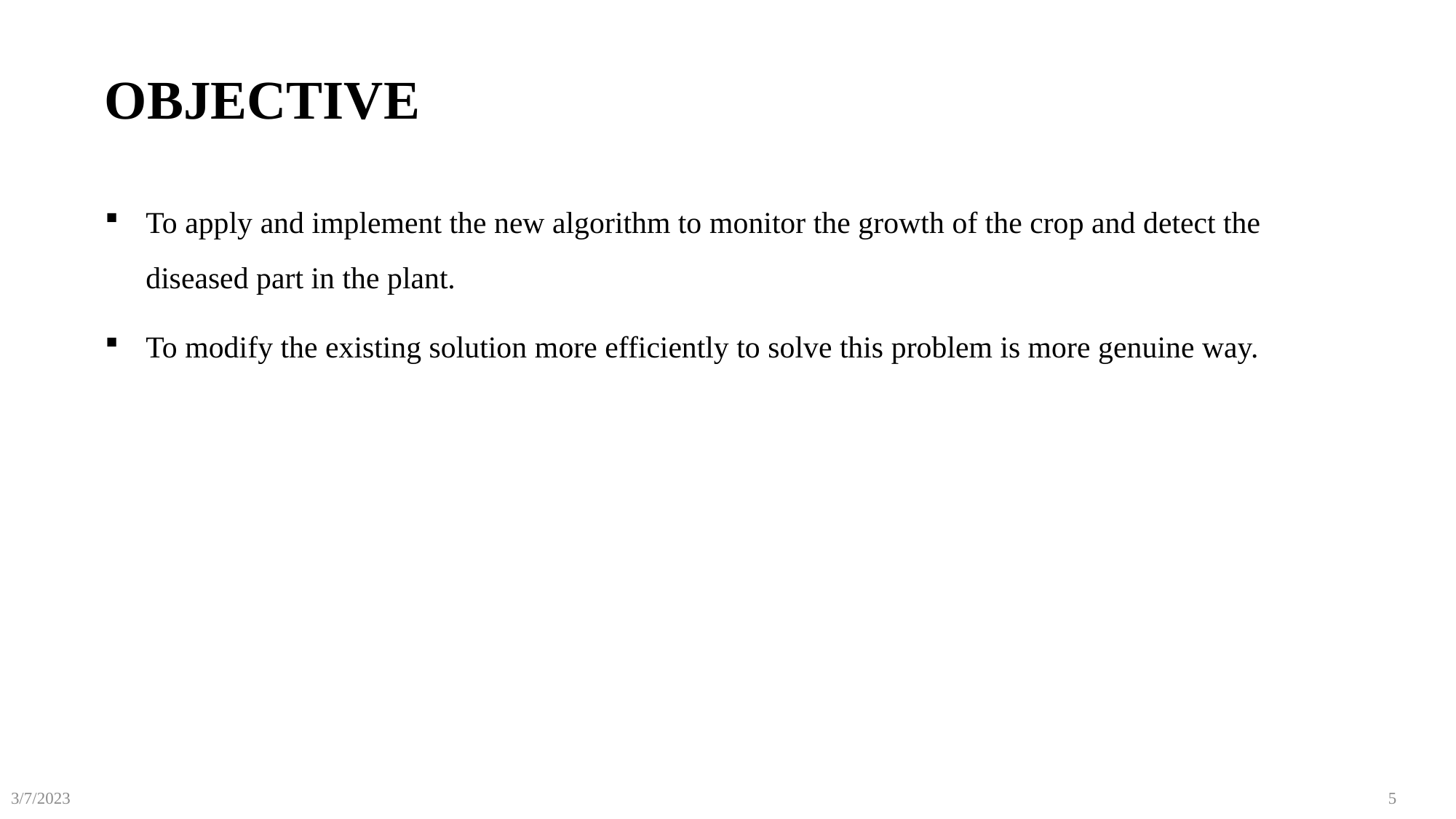

# OBJECTIVE
To apply and implement the new algorithm to monitor the growth of the crop and detect the diseased part in the plant.
To modify the existing solution more efficiently to solve this problem is more genuine way.
3/7/2023
5